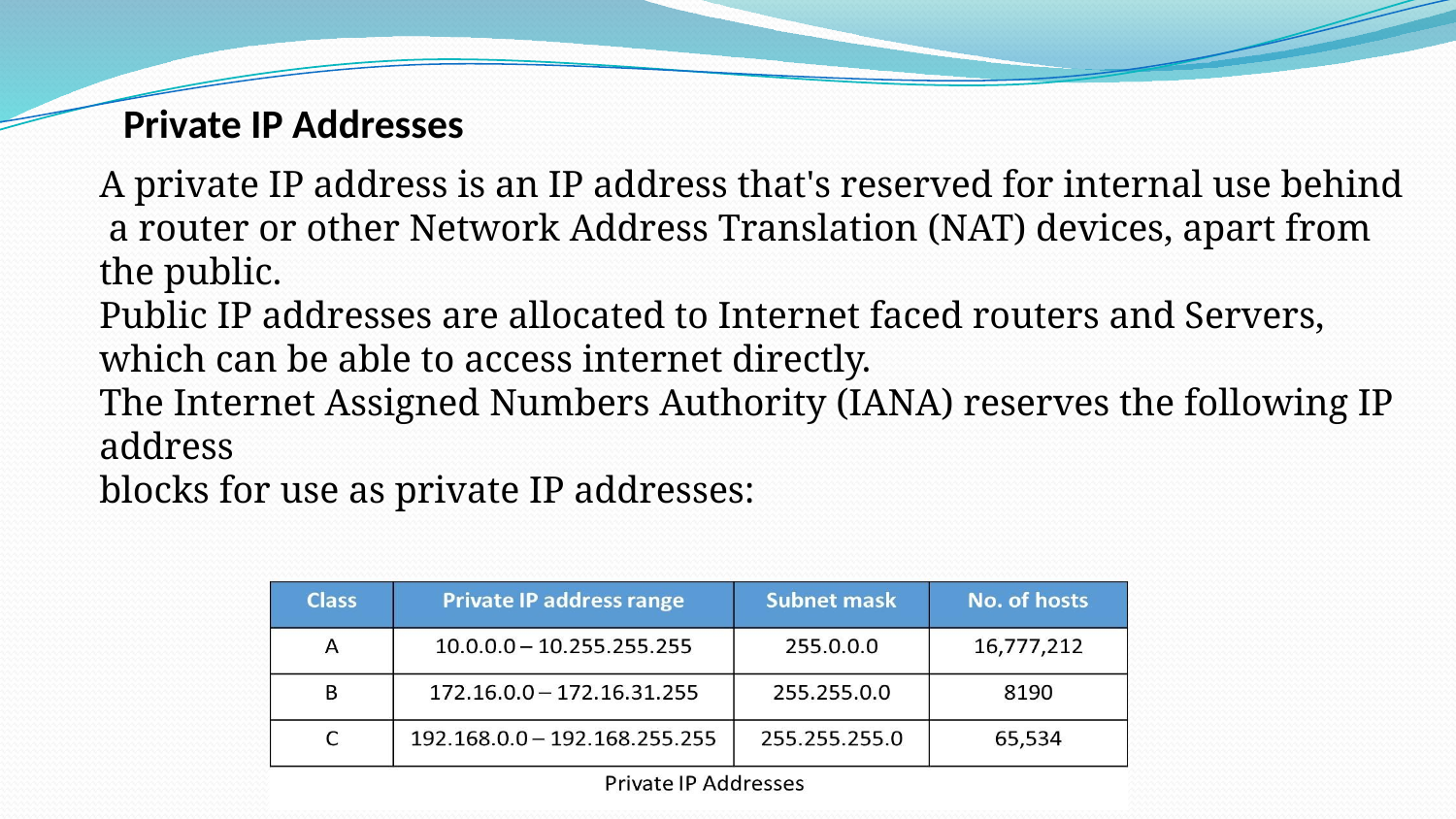

# Private IP Addresses
A private IP address is an IP address that's reserved for internal use behind  a router or other Network Address Translation (NAT) devices, apart from the public.
Public IP addresses are allocated to Internet faced routers and Servers, which can be able to access internet directly.
The Internet Assigned Numbers Authority (IANA) reserves the following IP address
blocks for use as private IP addresses: